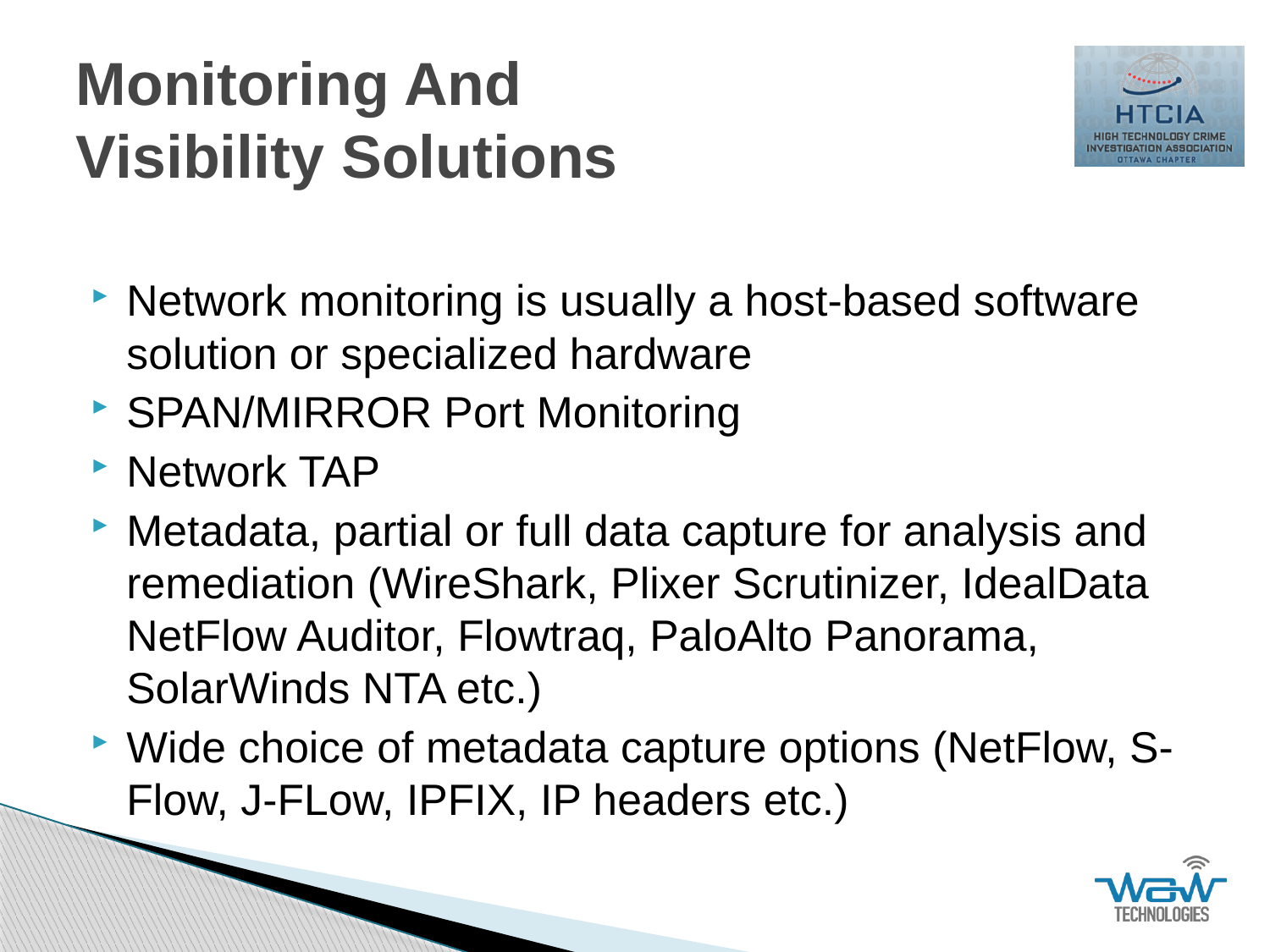

# Monitoring And Visibility Solutions

Network monitoring is usually a host-based software solution or specialized hardware
SPAN/MIRROR Port Monitoring
Network TAP
Metadata, partial or full data capture for analysis and remediation (WireShark, Plixer Scrutinizer, IdealData NetFlow Auditor, Flowtraq, PaloAlto Panorama, SolarWinds NTA etc.)
Wide choice of metadata capture options (NetFlow, S-Flow, J-FLow, IPFIX, IP headers etc.)